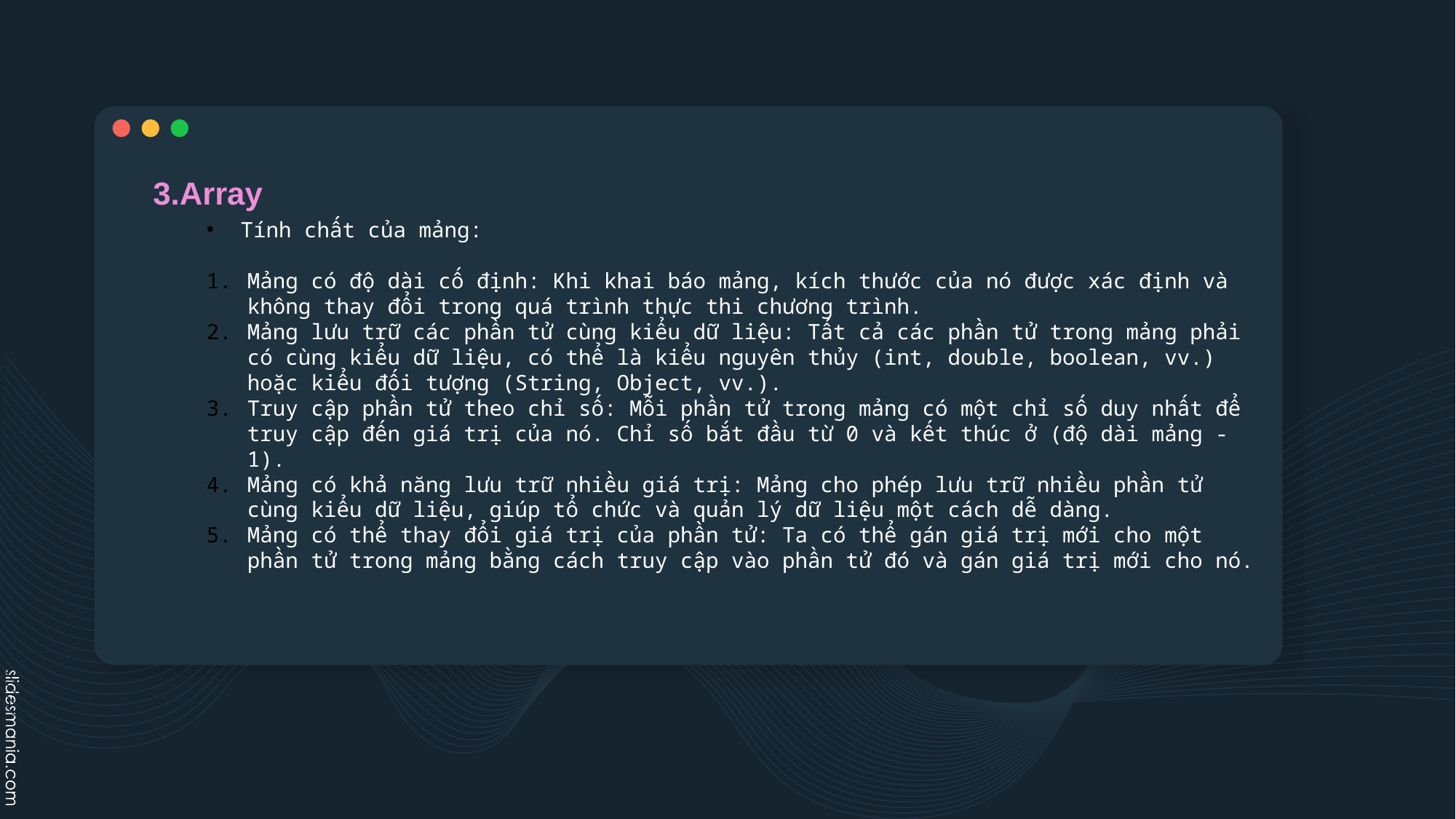

3.Array
Tính chất của mảng:

Mảng có độ dài cố định: Khi khai báo mảng, kích thước của nó được xác định và không thay đổi trong quá trình thực thi chương trình.
Mảng lưu trữ các phần tử cùng kiểu dữ liệu: Tất cả các phần tử trong mảng phải có cùng kiểu dữ liệu, có thể là kiểu nguyên thủy (int, double, boolean, vv.) hoặc kiểu đối tượng (String, Object, vv.).
Truy cập phần tử theo chỉ số: Mỗi phần tử trong mảng có một chỉ số duy nhất để truy cập đến giá trị của nó. Chỉ số bắt đầu từ 0 và kết thúc ở (độ dài mảng - 1).
Mảng có khả năng lưu trữ nhiều giá trị: Mảng cho phép lưu trữ nhiều phần tử cùng kiểu dữ liệu, giúp tổ chức và quản lý dữ liệu một cách dễ dàng.
Mảng có thể thay đổi giá trị của phần tử: Ta có thể gán giá trị mới cho một phần tử trong mảng bằng cách truy cập vào phần tử đó và gán giá trị mới cho nó.